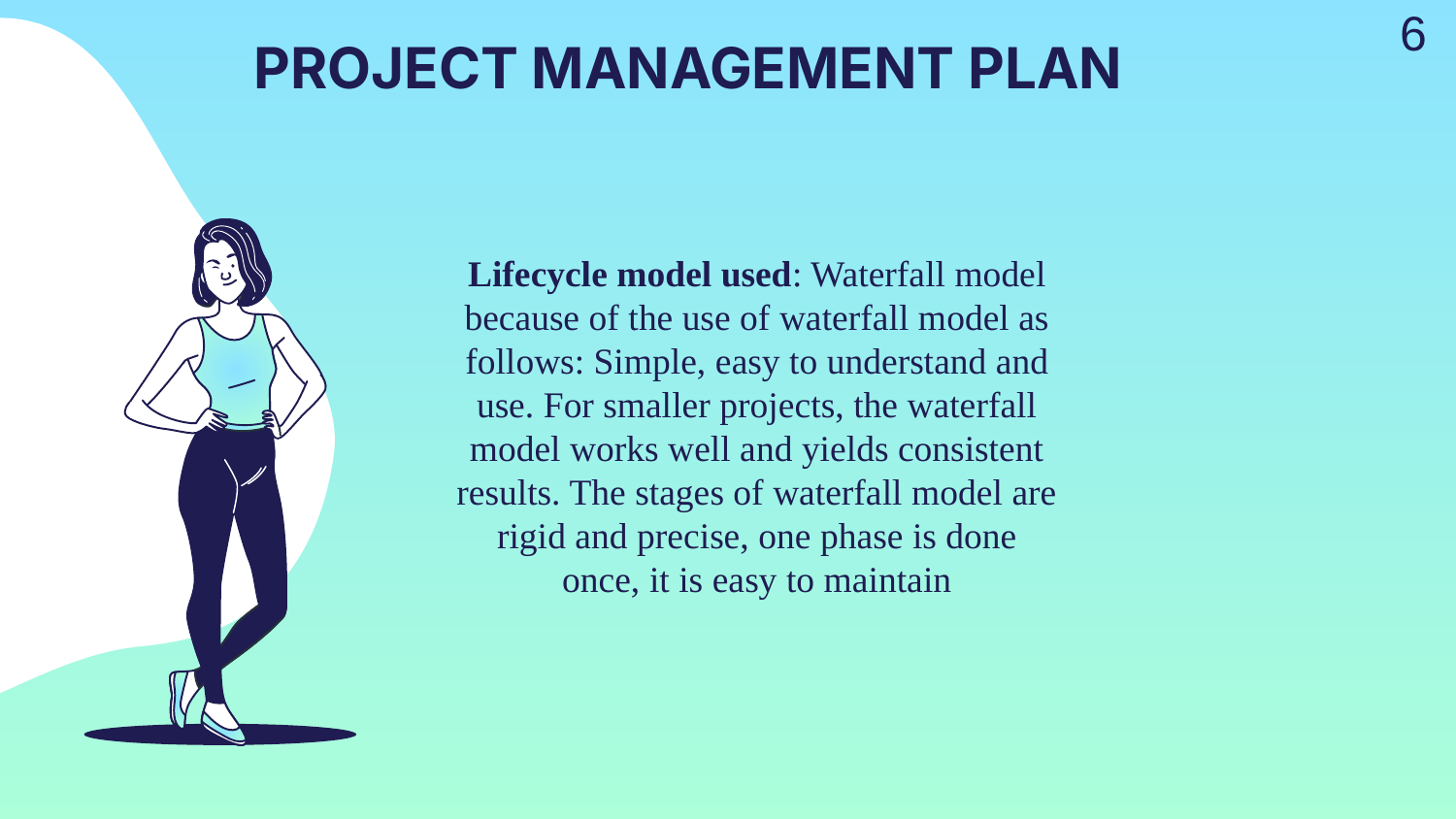

6
PROJECT MANAGEMENT PLAN

# Lifecycle model used: Waterfall model because of the use of waterfall model as follows: Simple, easy to understand and use. For smaller projects, the waterfall model works well and yields consistent results. The stages of waterfall model are rigid and precise, one phase is done once, it is easy to maintain